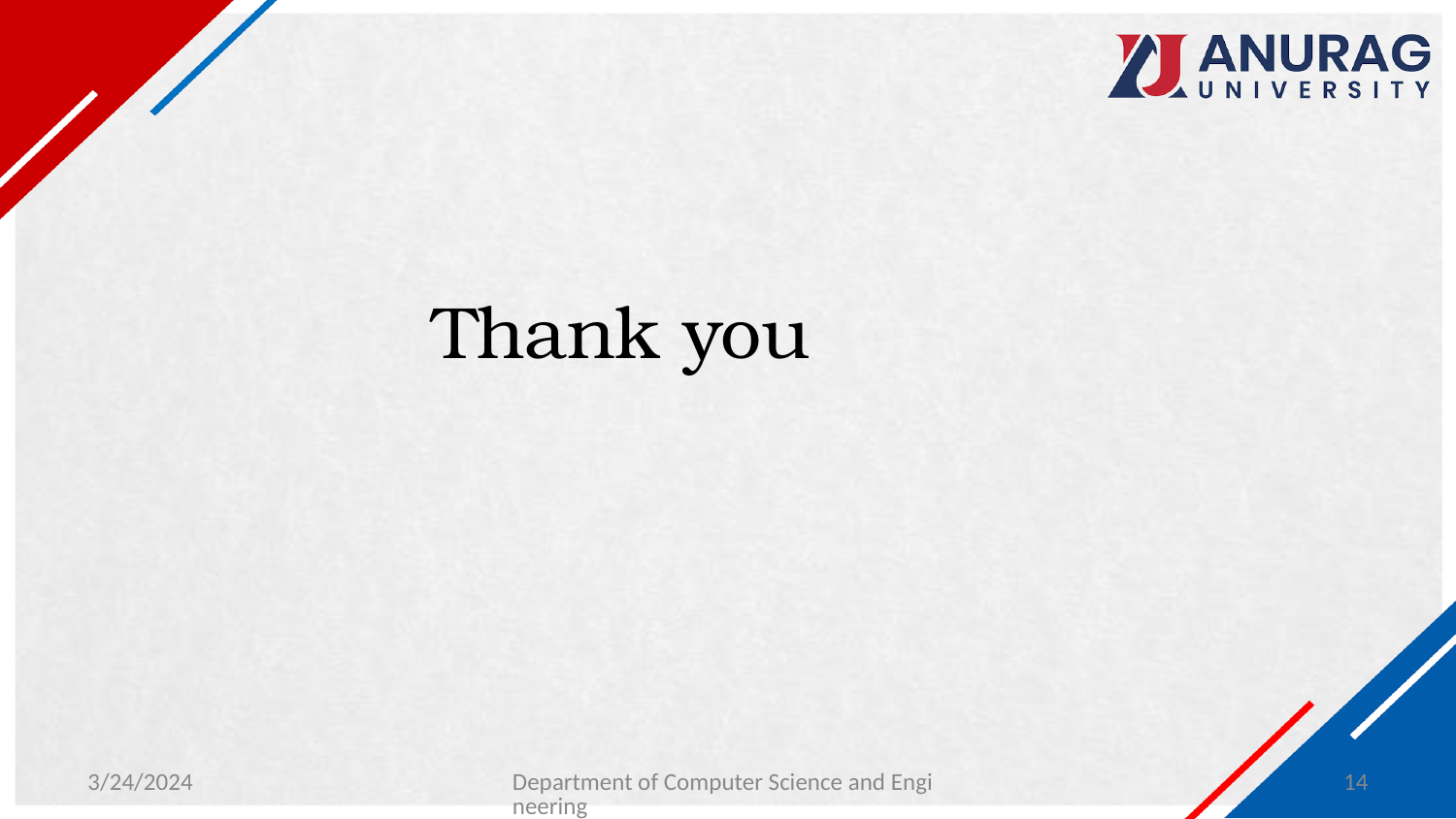

# Thank you

3/24/2024
Department of Computer Science and Engineering
14